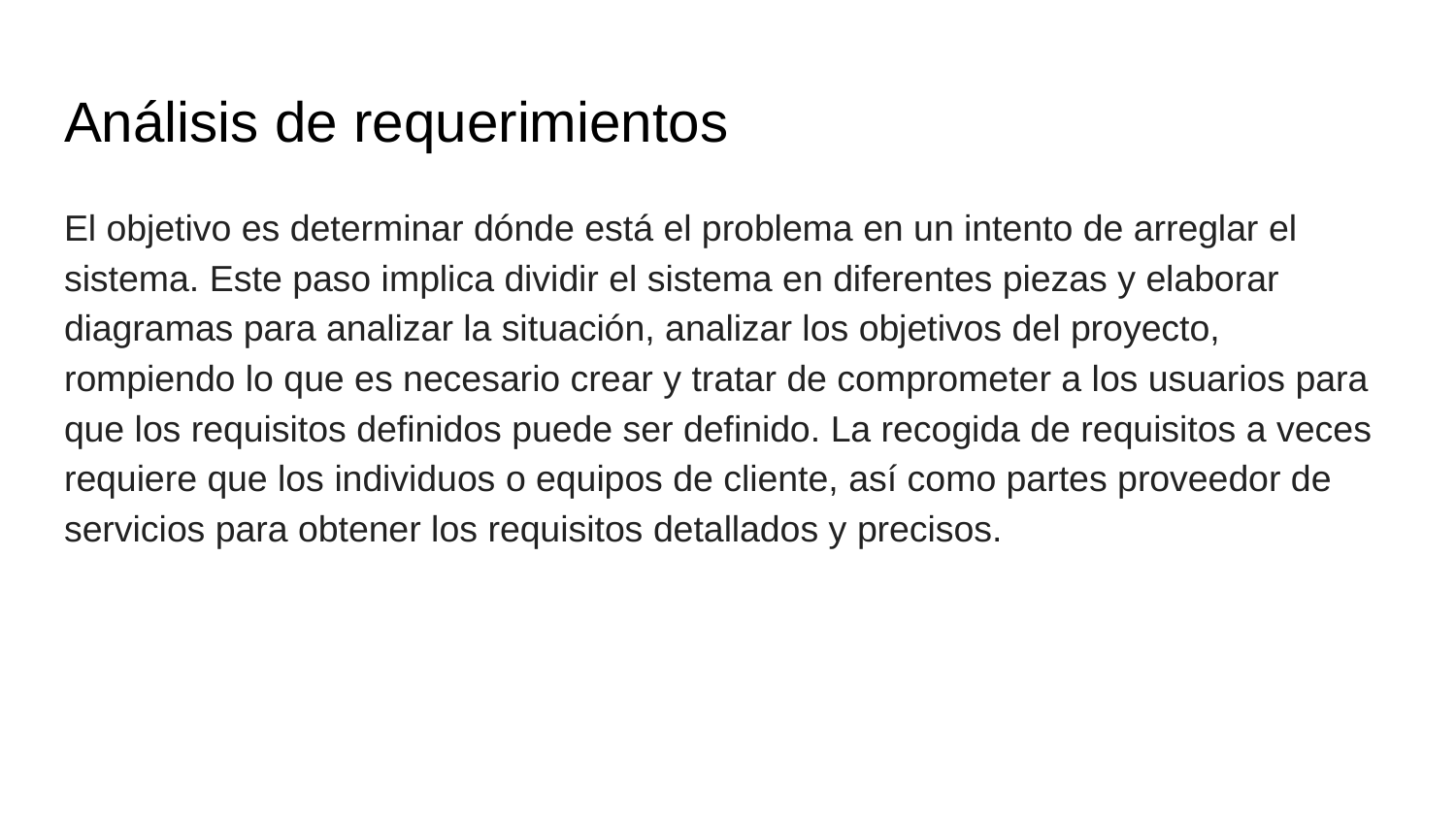

# Análisis de requerimientos
El objetivo es determinar dónde está el problema en un intento de arreglar el sistema. Este paso implica dividir el sistema en diferentes piezas y elaborar diagramas para analizar la situación, analizar los objetivos del proyecto, rompiendo lo que es necesario crear y tratar de comprometer a los usuarios para que los requisitos definidos puede ser definido. La recogida de requisitos a veces requiere que los individuos o equipos de cliente, así como partes proveedor de servicios para obtener los requisitos detallados y precisos.